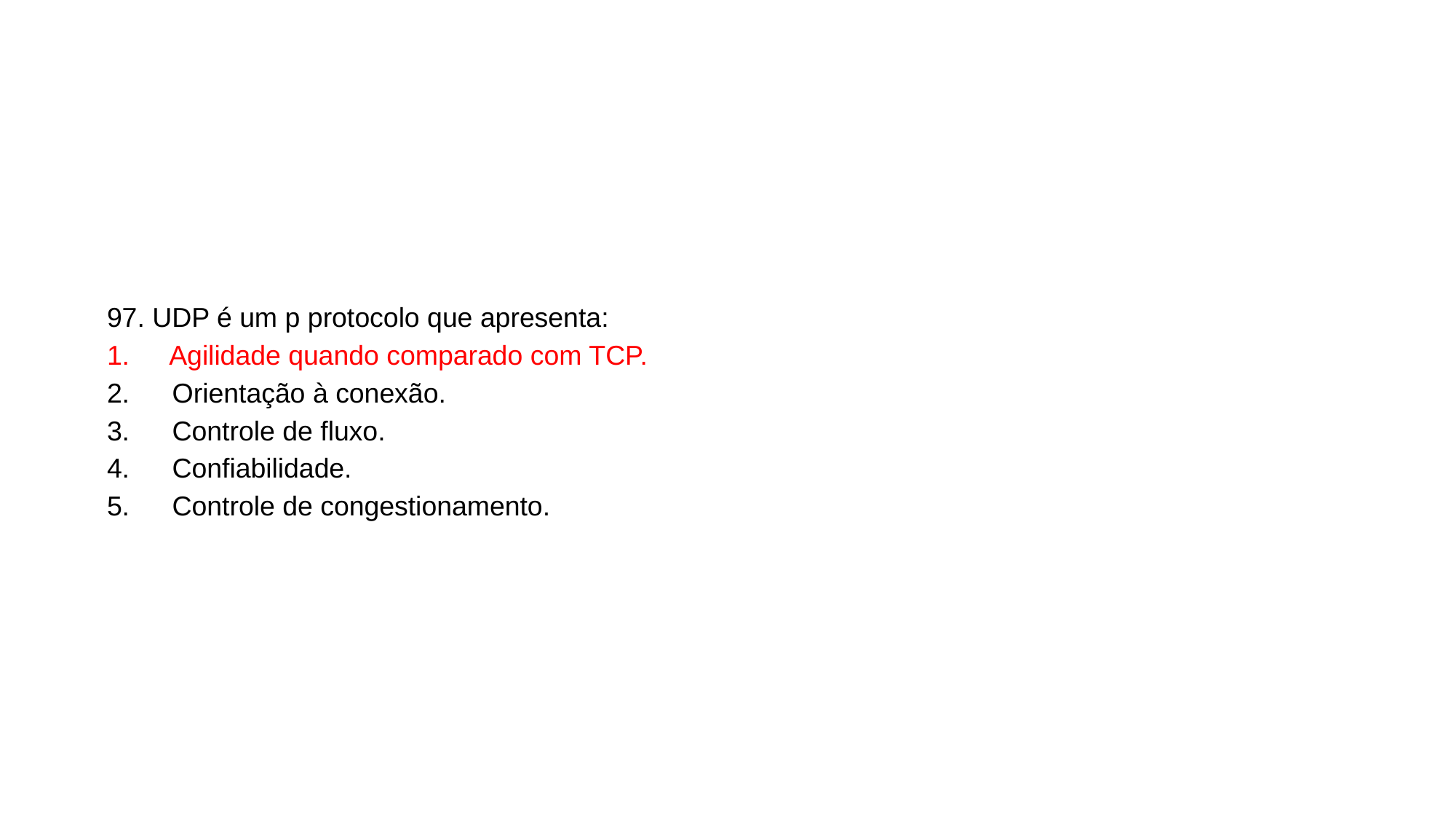

97. UDP é um p protocolo que apresenta:
1. Agilidade quando comparado com TCP.
2. Orientação à conexão.
3. Controle de fluxo.
4. Confiabilidade.
5. Controle de congestionamento.